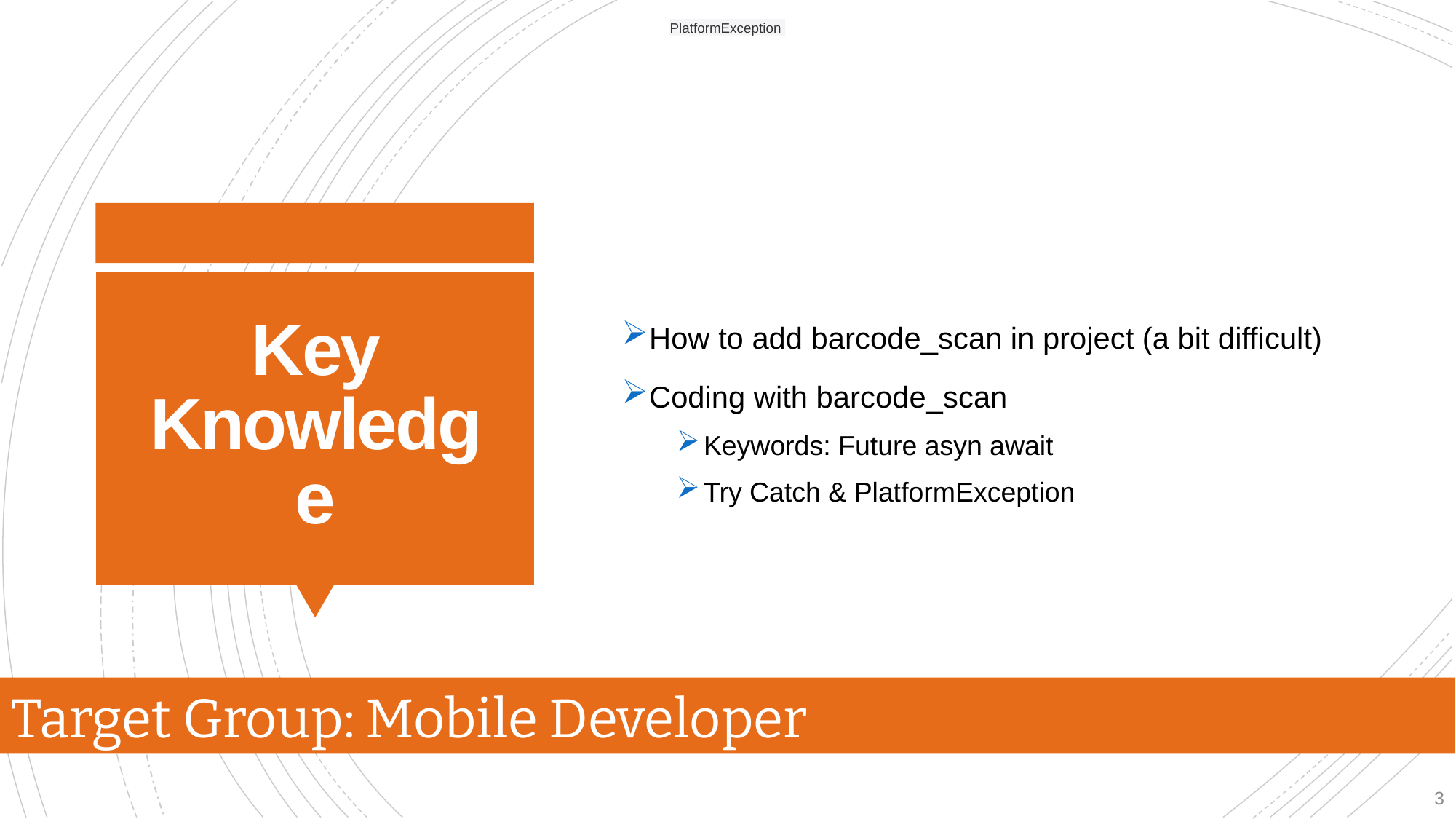

PlatformException
How to add barcode_scan in project (a bit difficult)
Coding with barcode_scan
Keywords: Future asyn await
Try Catch & PlatformException
# Key Knowledge
Target Group: Mobile Developer
3